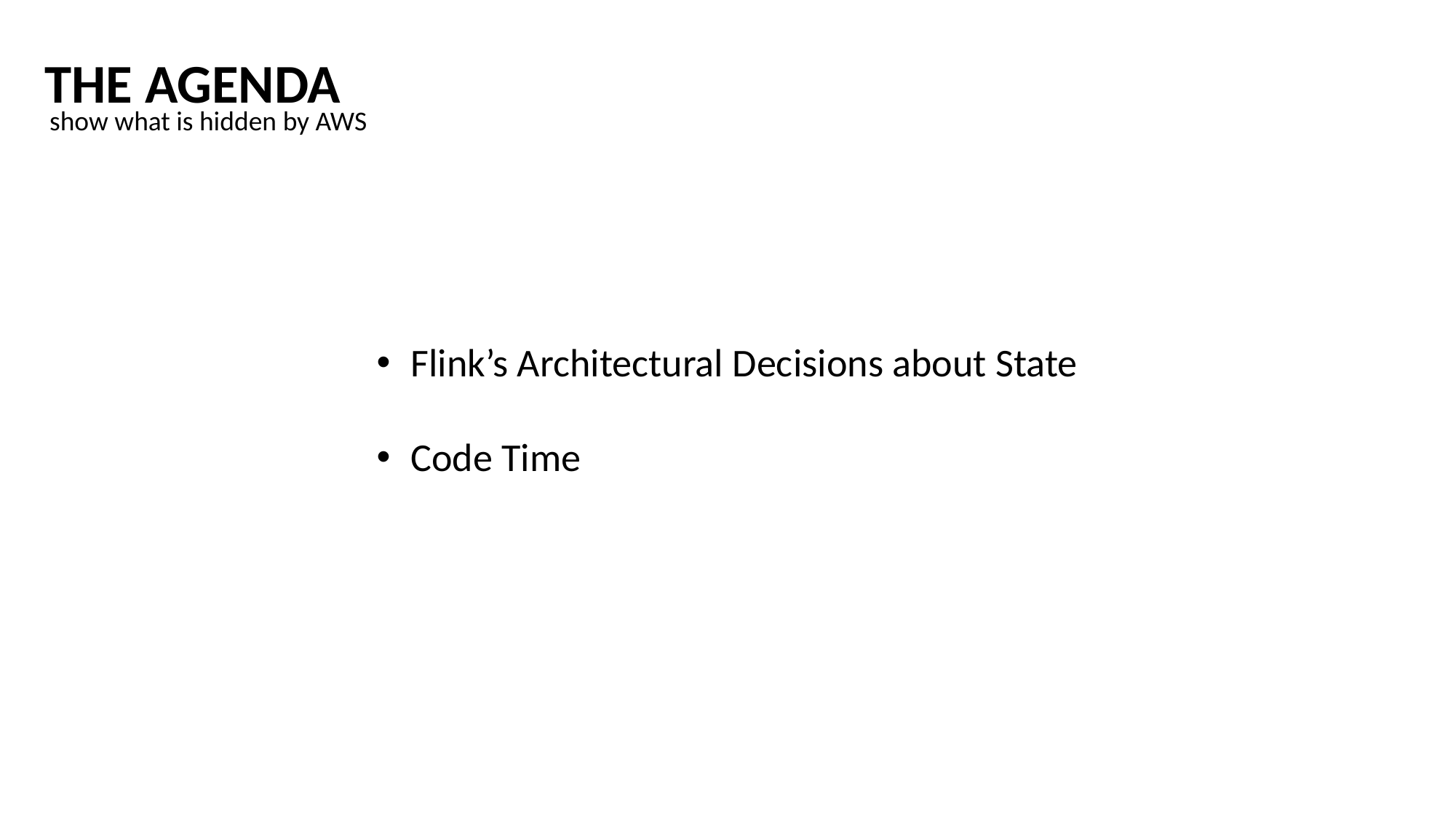

THE AGENDA
show what is hidden by AWS
Flink’s Architectural Decisions about State

Code Time